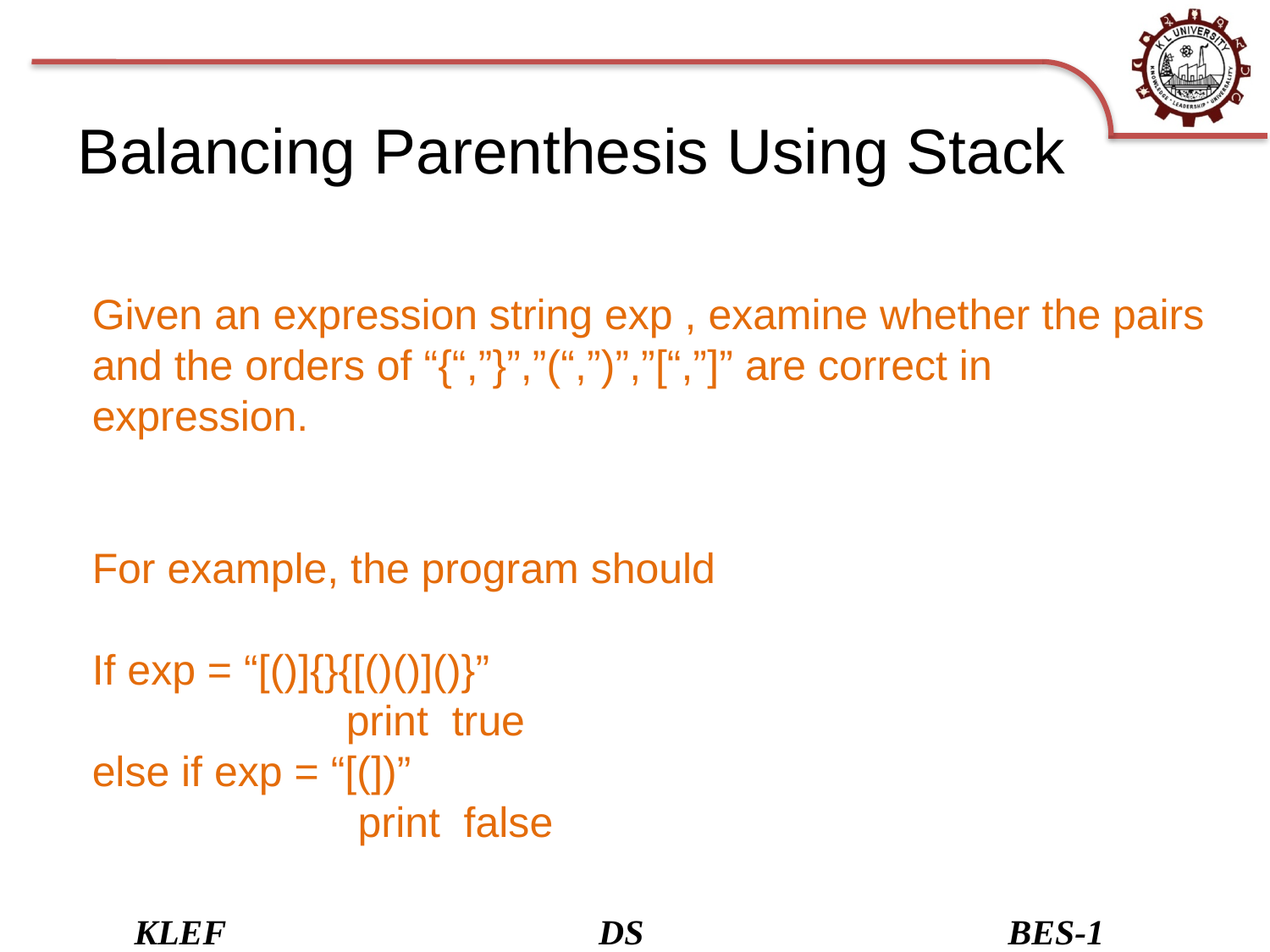

Balancing Parenthesis Using Stack
# Given an expression string exp , examine whether the pairs and the orders of “{“,”}”,”(“,”)”,”[“,”]” are correct in expression. For example, the program should If exp = “[()]{}{[()()]()}” print  true else if exp = “[(])” print  false
KLEF                                          DS                                         BES-1